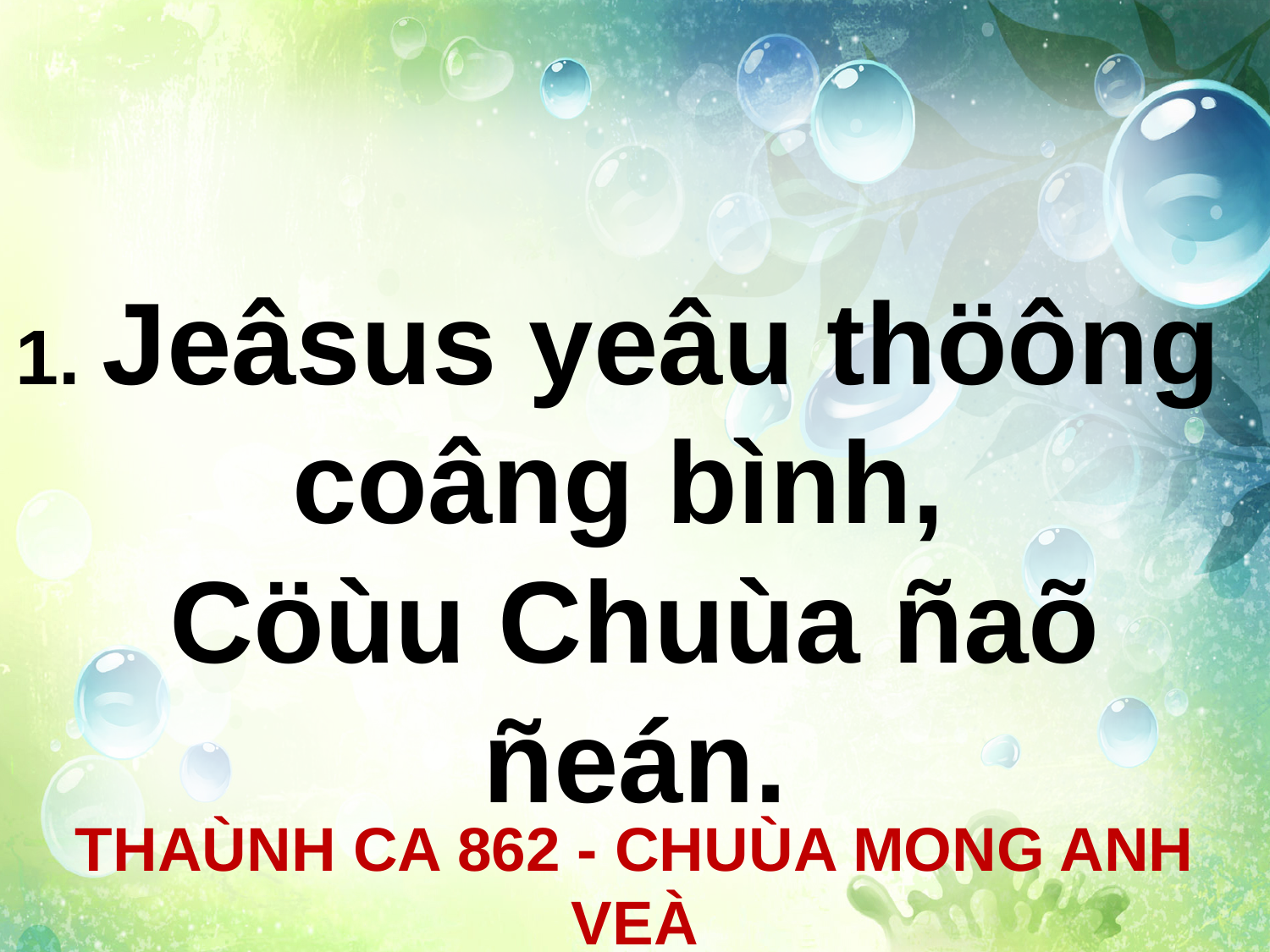

1. Jeâsus yeâu thöông
coâng bình,
Cöùu Chuùa ñaõ ñeán.
THAÙNH CA 862 - CHUÙA MONG ANH VEÀ